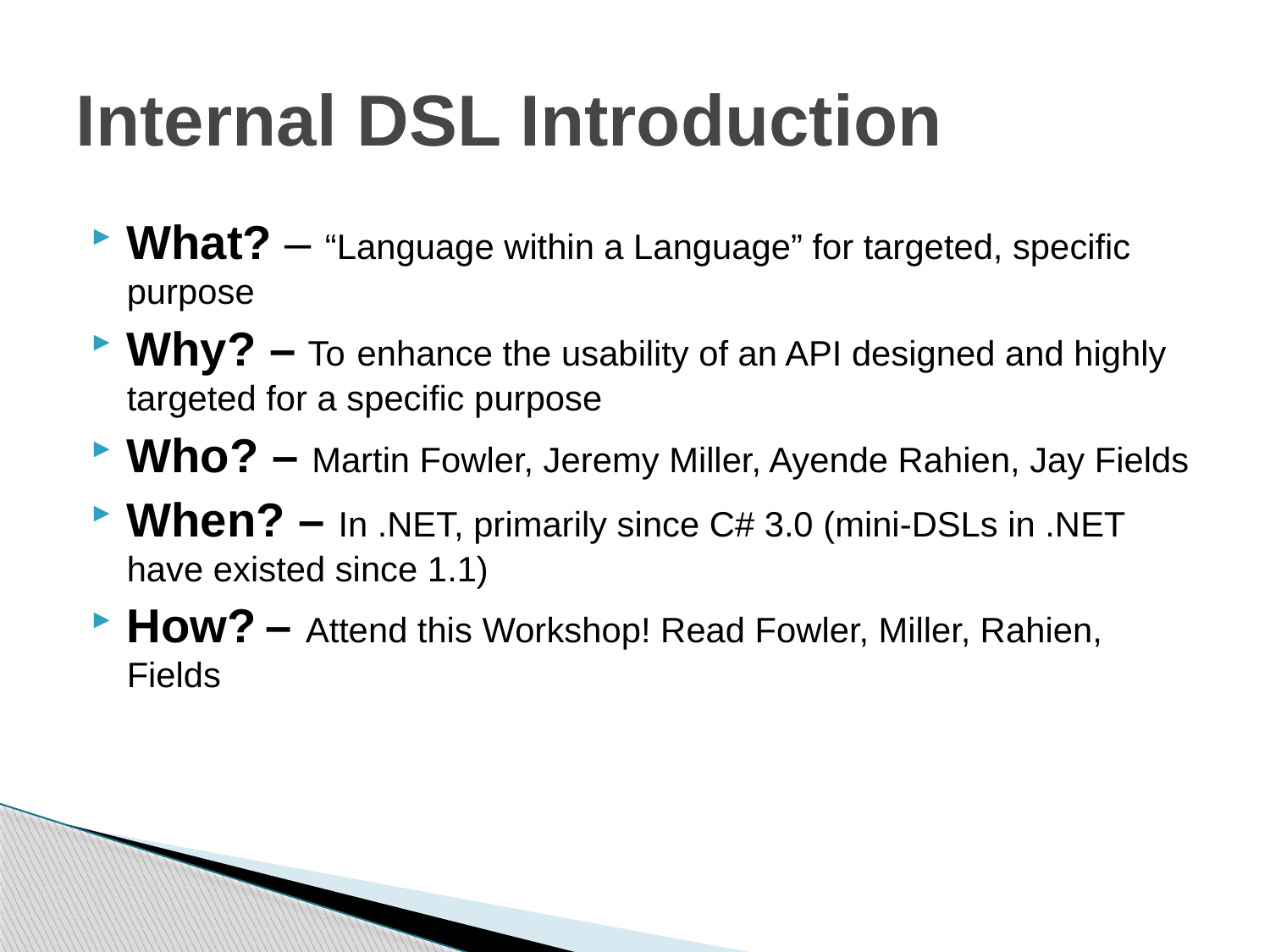

# Internal DSL Introduction
What? – “Language within a Language” for targeted, specific purpose
Why? – To enhance the usability of an API designed and highly targeted for a specific purpose
Who? – Martin Fowler, Jeremy Miller, Ayende Rahien, Jay Fields
When? – In .NET, primarily since C# 3.0 (mini-DSLs in .NET have existed since 1.1)
How? – Attend this Workshop! Read Fowler, Miller, Rahien, Fields